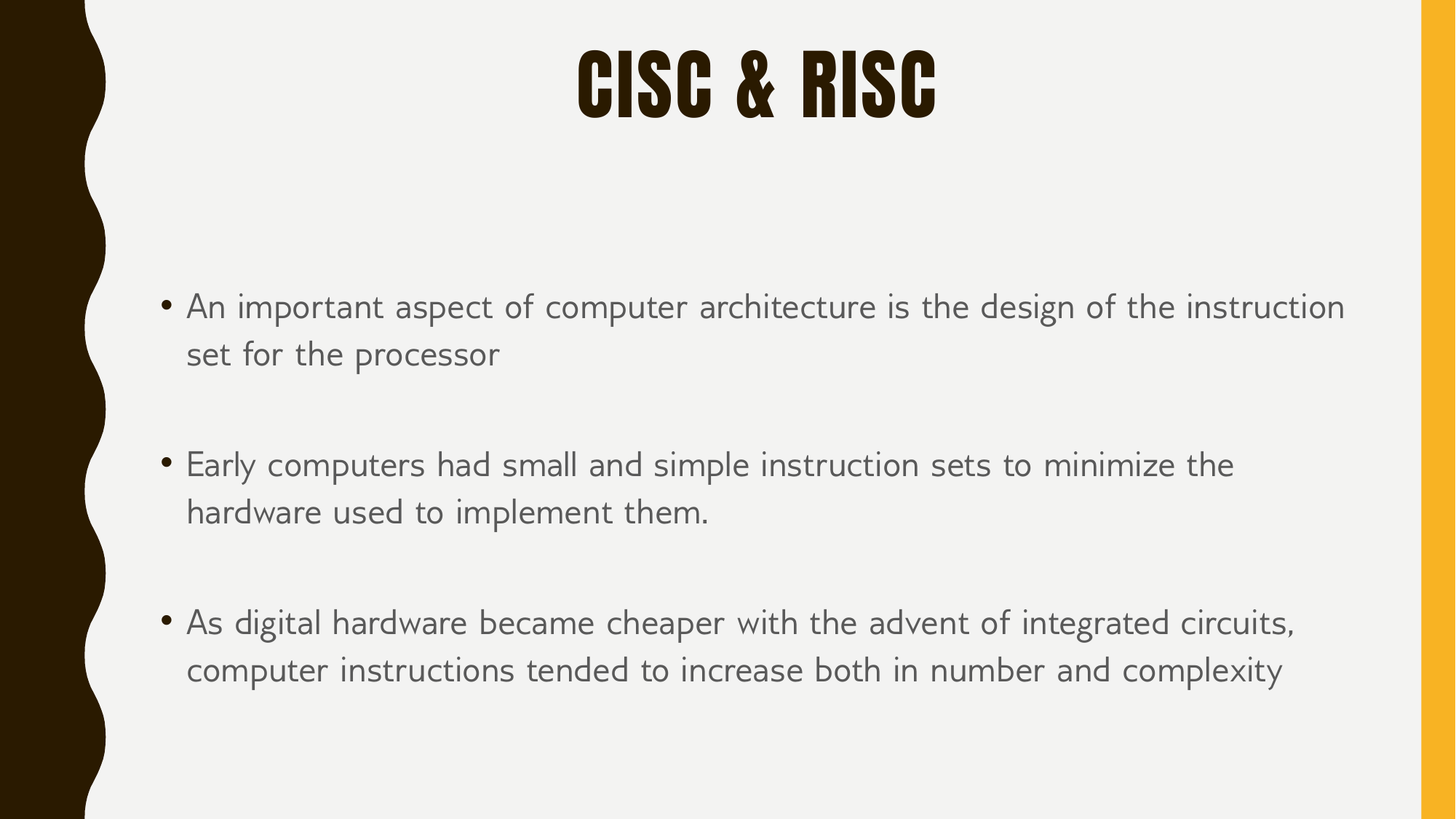

# CISC & RISC
An important aspect of computer architecture is the design of the instruction set for the processor

Early computers had small and simple instruction sets to minimize the hardware used to implement them.

As digital hardware became cheaper with the advent of integrated circuits, computer instructions tended to increase both in number and complexity